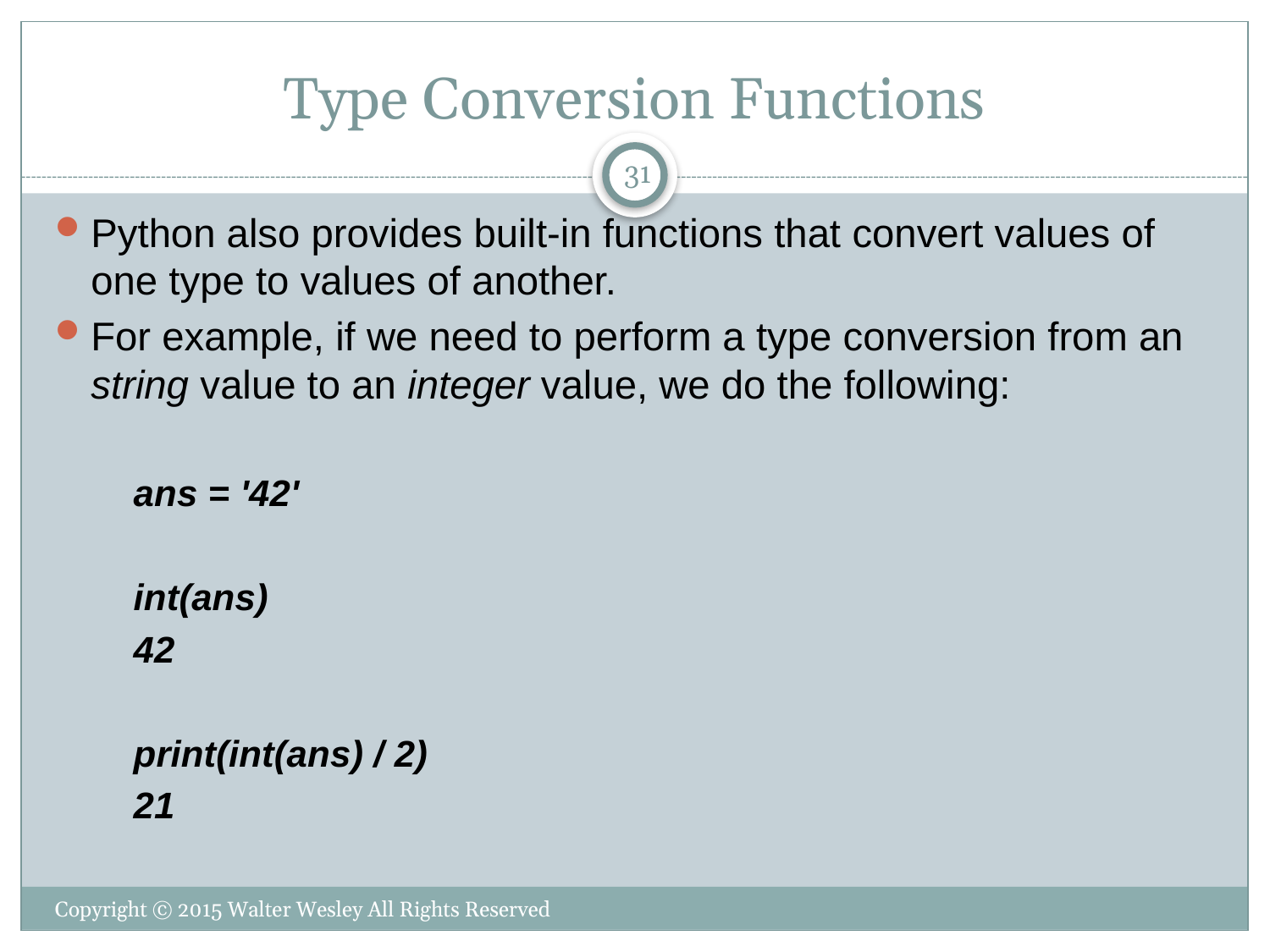

# Type Conversion Functions
31
Python also provides built-in functions that convert values of one type to values of another.
For example, if we need to perform a type conversion from an string value to an integer value, we do the following:

ans = '42'

int(ans)
42

print(int(ans) / 2)
21

Copyright © 2015 Walter Wesley All Rights Reserved